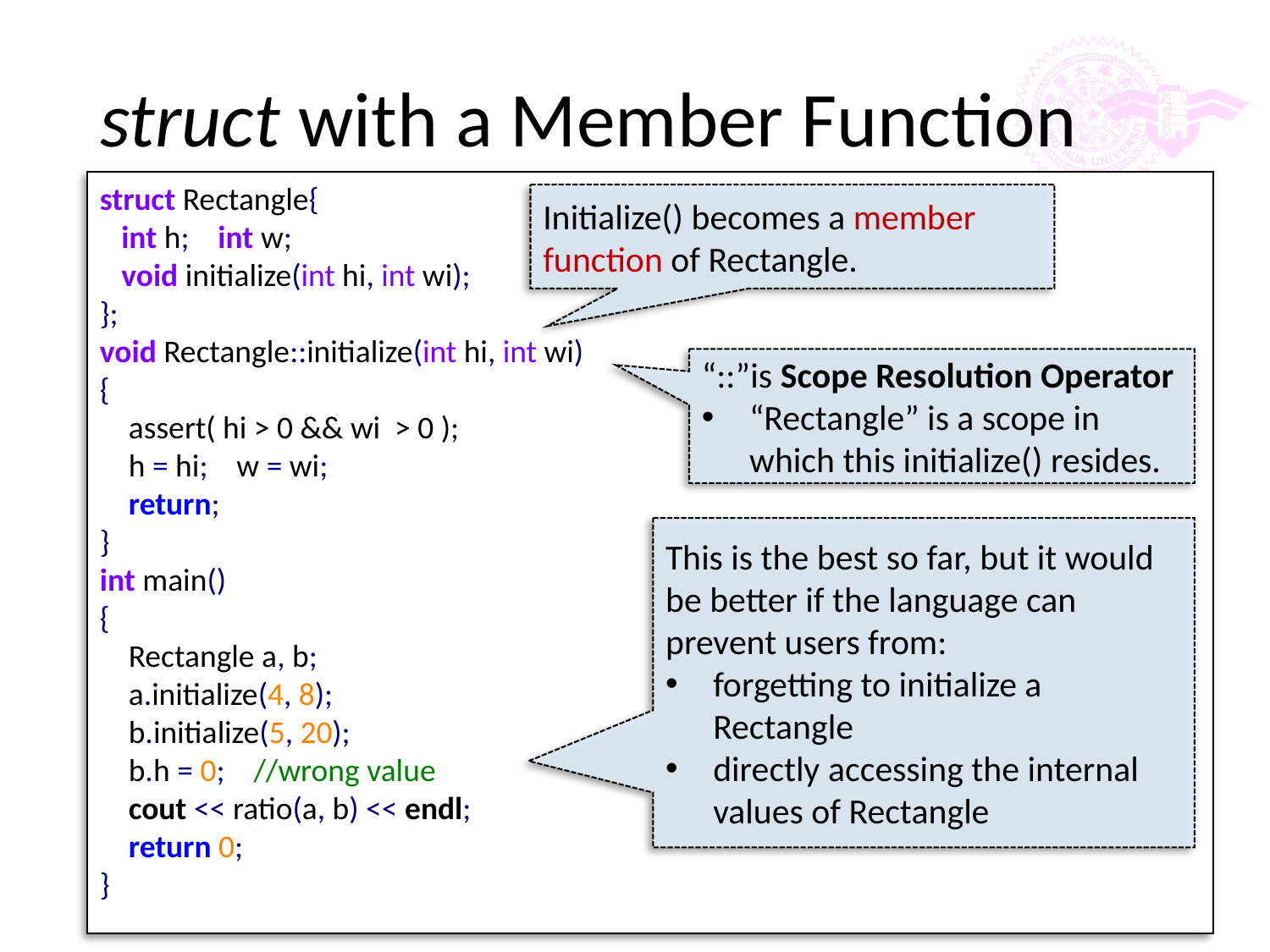

# struct with a Member Function
struct Rectangle{
   int h;    int w;
   void initialize(int hi, int wi);
};
void Rectangle::initialize(int hi, int wi)
{
    assert( hi > 0 && wi  > 0 );
    h = hi;    w = wi;
    return;
}
int main()
{
    Rectangle a, b;
    a.initialize(4, 8);
    b.initialize(5, 20);
    b.h = 0;    //wrong value
    cout << ratio(a, b) << endl;
    return 0;
}
Initialize() becomes a member function of Rectangle.

“::”is Scope Resolution Operator
“Rectangle” is a scope in which this initialize() resides.
This is the best so far, but it would be better if the language can prevent users from:
forgetting to initialize a Rectangle
directly accessing the internal values of Rectangle
7